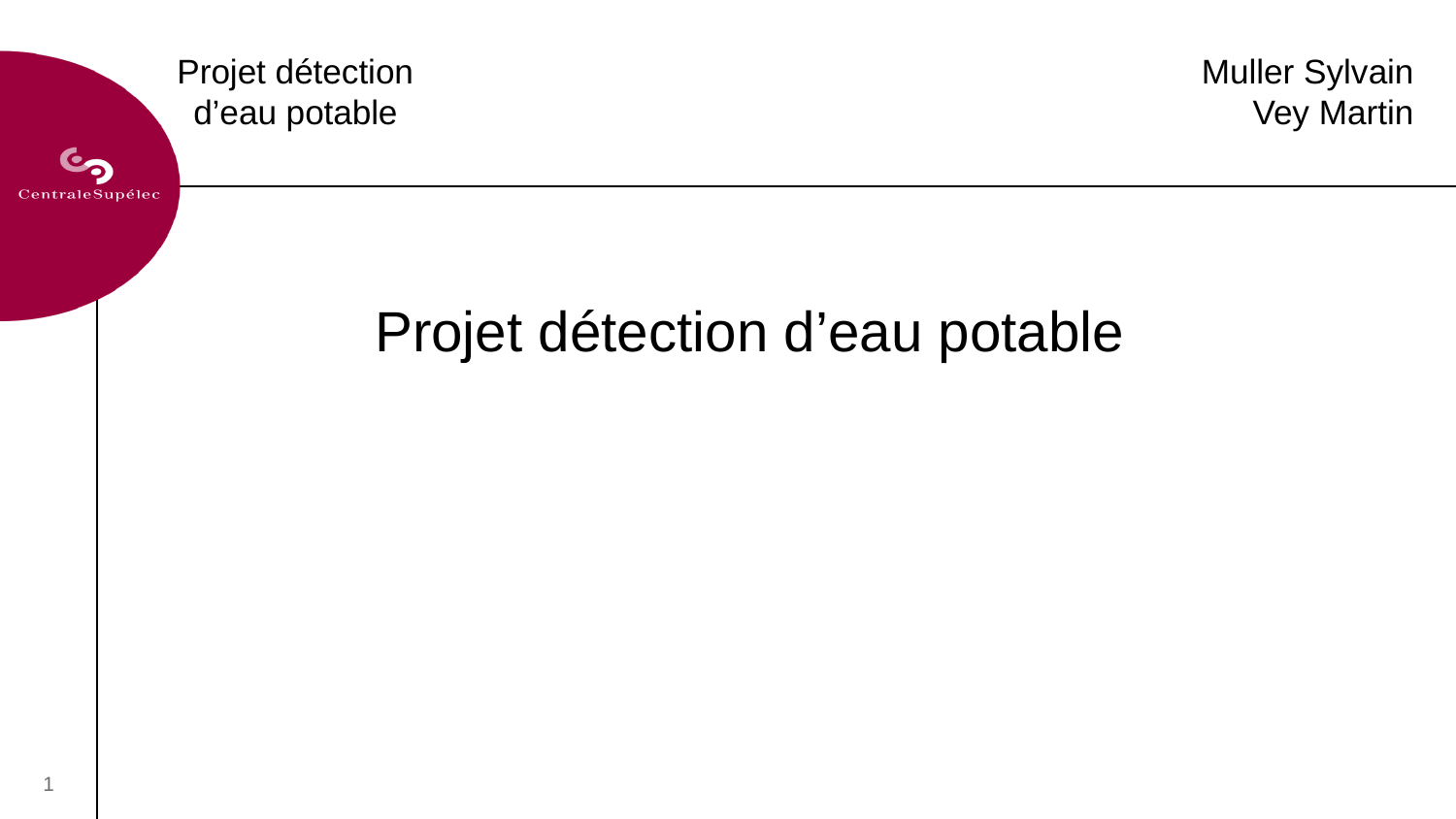

Projet détection d’eau potable
Muller Sylvain
Vey Martin
Projet détection d’eau potable
1